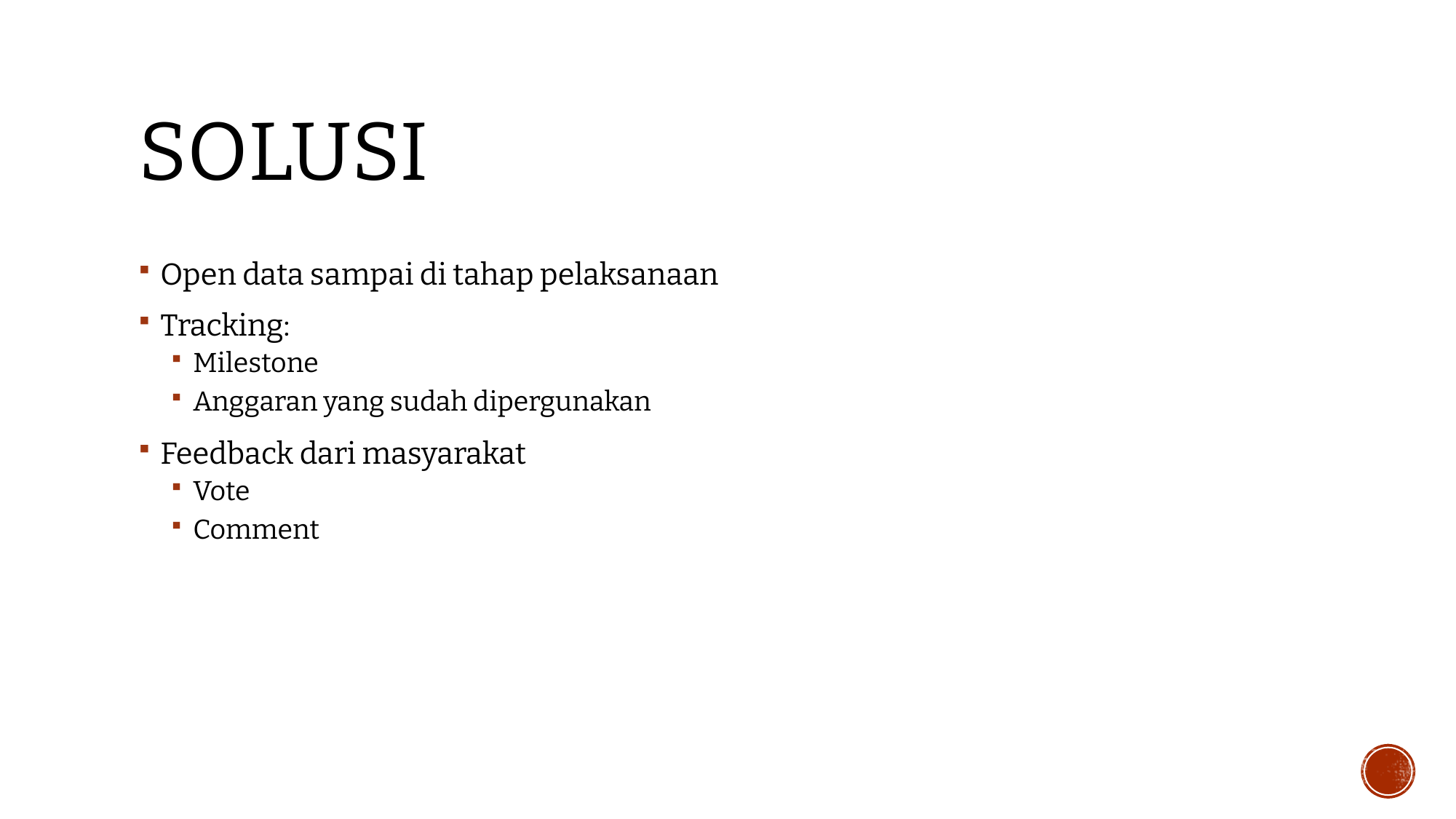

# Solusi
Open data sampai di tahap pelaksanaan
Tracking:
Milestone
Anggaran yang sudah dipergunakan
Feedback dari masyarakat
Vote
Comment